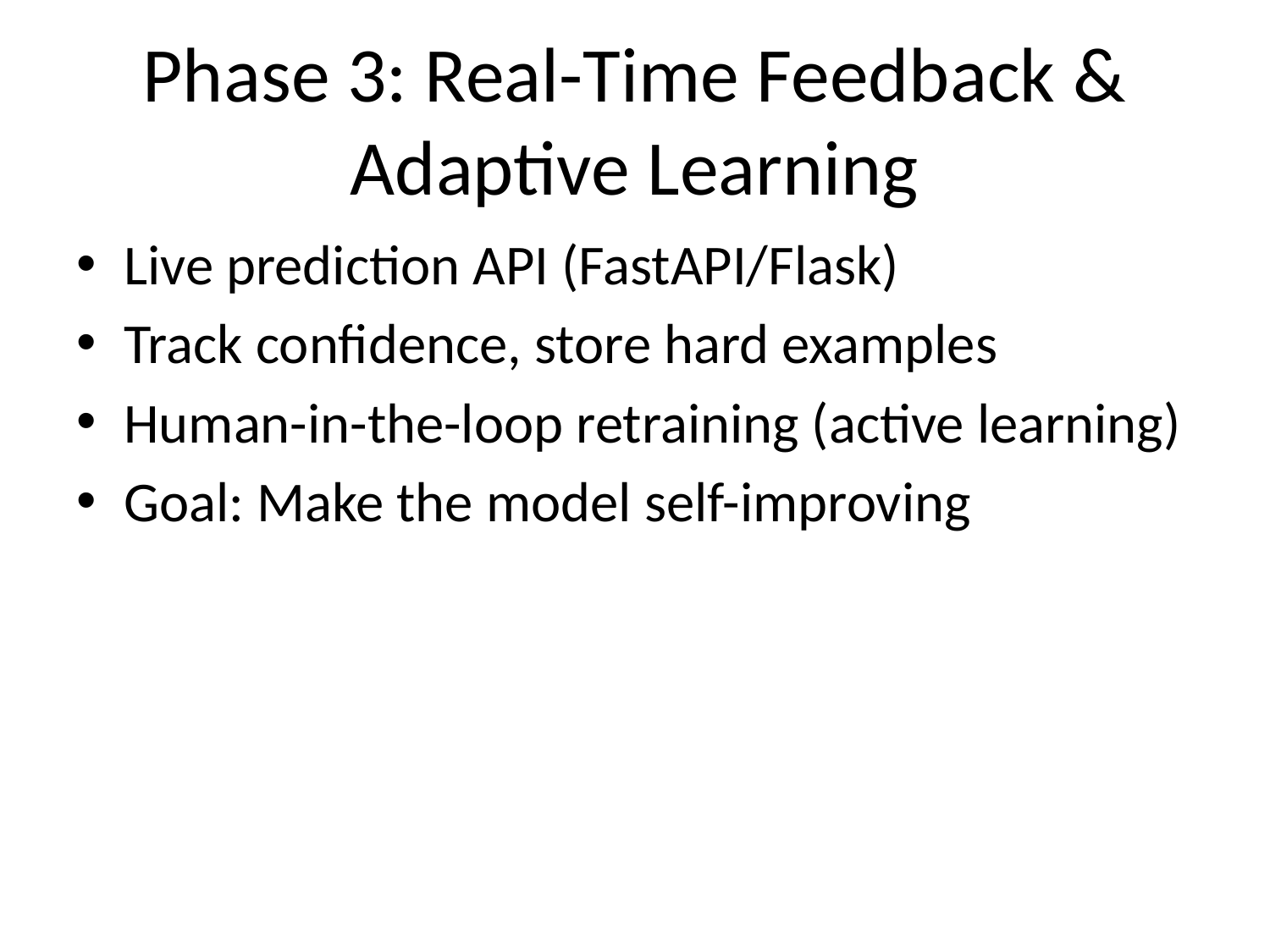

# Phase 3: Real-Time Feedback & Adaptive Learning
Live prediction API (FastAPI/Flask)
Track confidence, store hard examples
Human-in-the-loop retraining (active learning)
Goal: Make the model self-improving